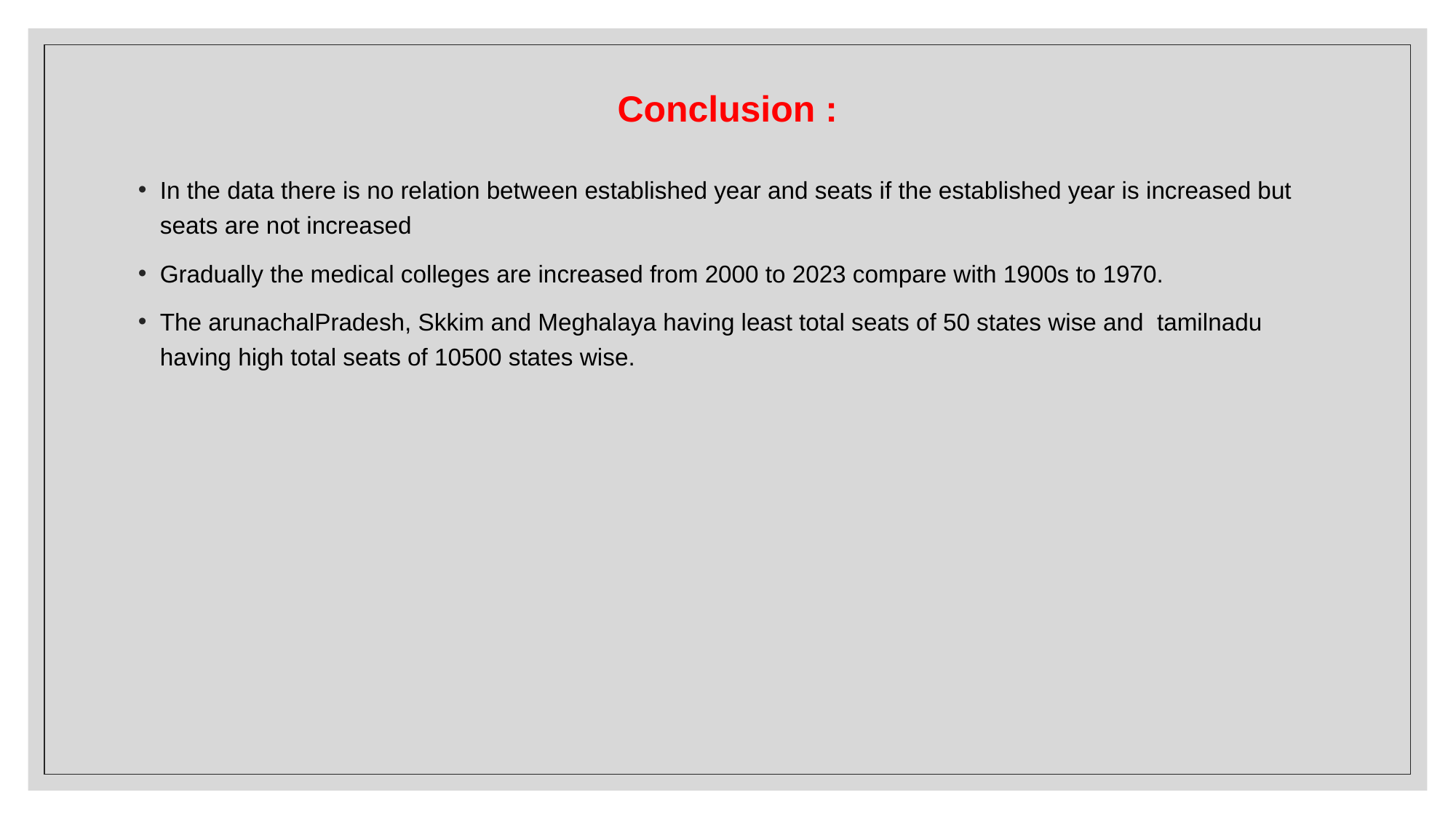

# Conclusion :
In the data there is no relation between established year and seats if the established year is increased but seats are not increased
Gradually the medical colleges are increased from 2000 to 2023 compare with 1900s to 1970.
The arunachalPradesh, Skkim and Meghalaya having least total seats of 50 states wise and  tamilnadu having high total seats of 10500 states wise.